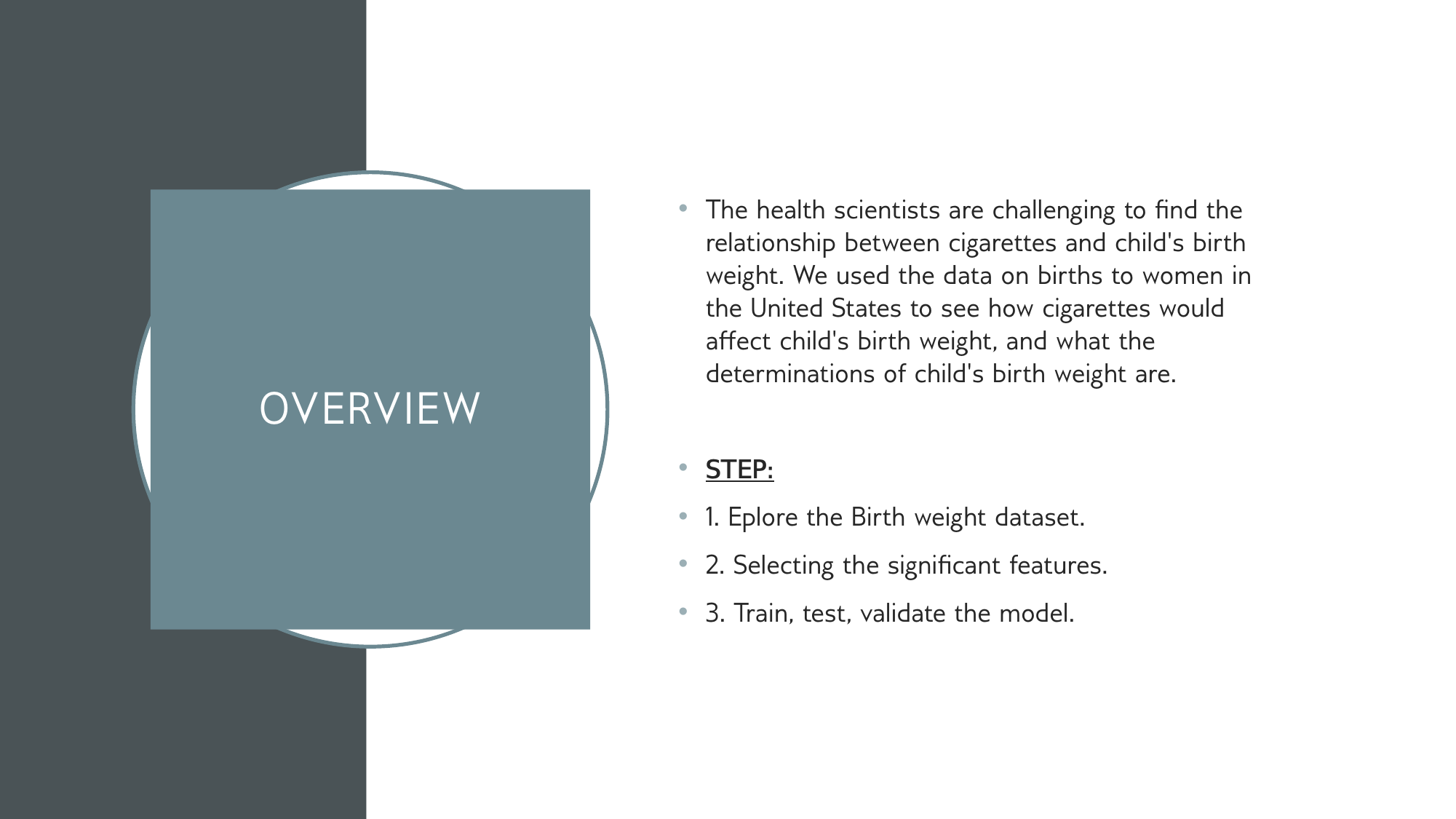

The health scientists are challenging to find the relationship between cigarettes and child's birth weight. We used the data on births to women in the United States to see how cigarettes would affect child's birth weight, and what the determinations of child's birth weight are.

STEP:
1. Eplore the Birth weight dataset.
2. Selecting the significant features.
3. Train, test, validate the model.

# Overview